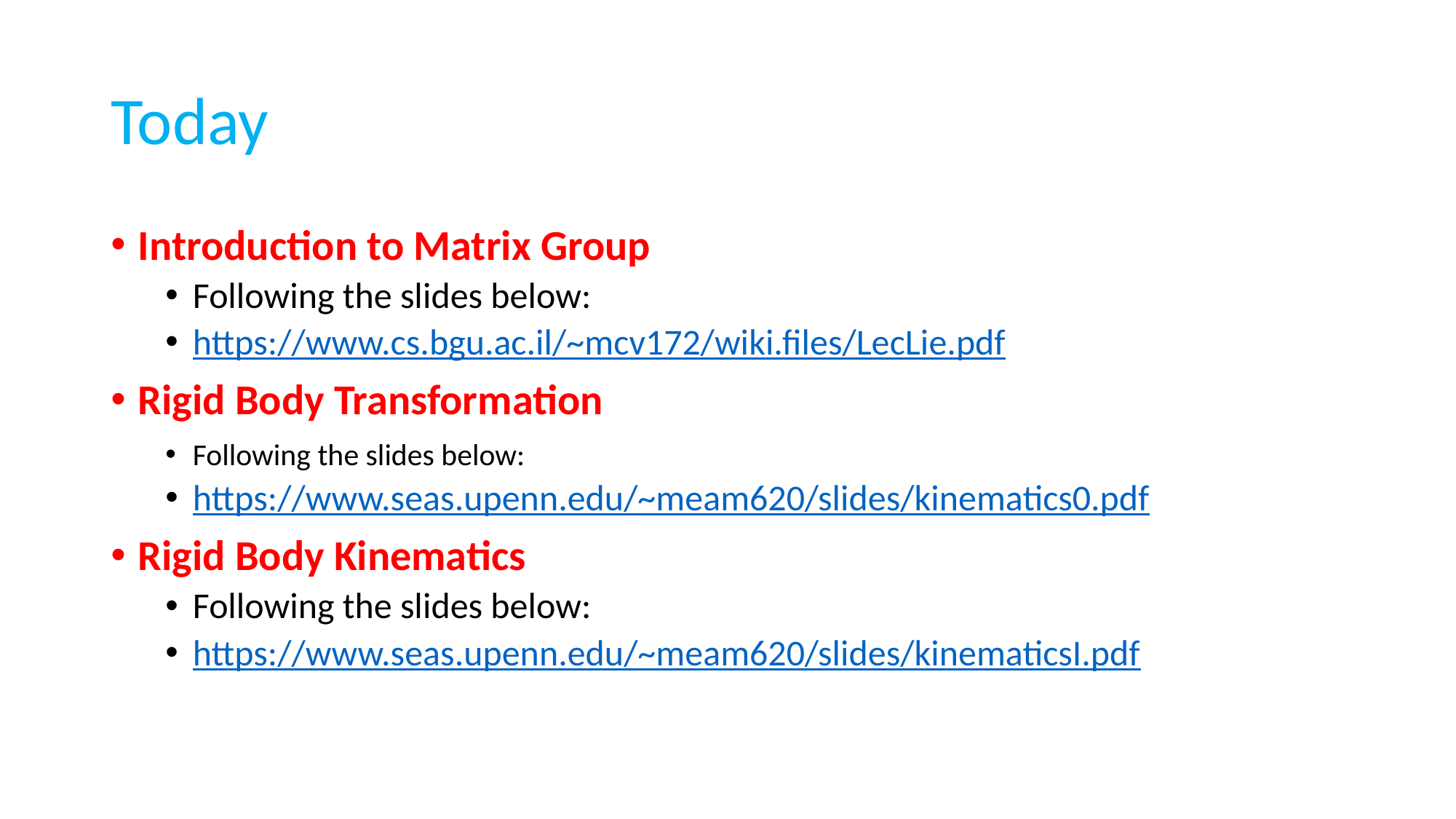

# Today
Introduction to Matrix Group
Following the slides below:
https://www.cs.bgu.ac.il/~mcv172/wiki.files/LecLie.pdf
Rigid Body Transformation
Following the slides below:
https://www.seas.upenn.edu/~meam620/slides/kinematics0.pdf
Rigid Body Kinematics
Following the slides below:
https://www.seas.upenn.edu/~meam620/slides/kinematicsI.pdf